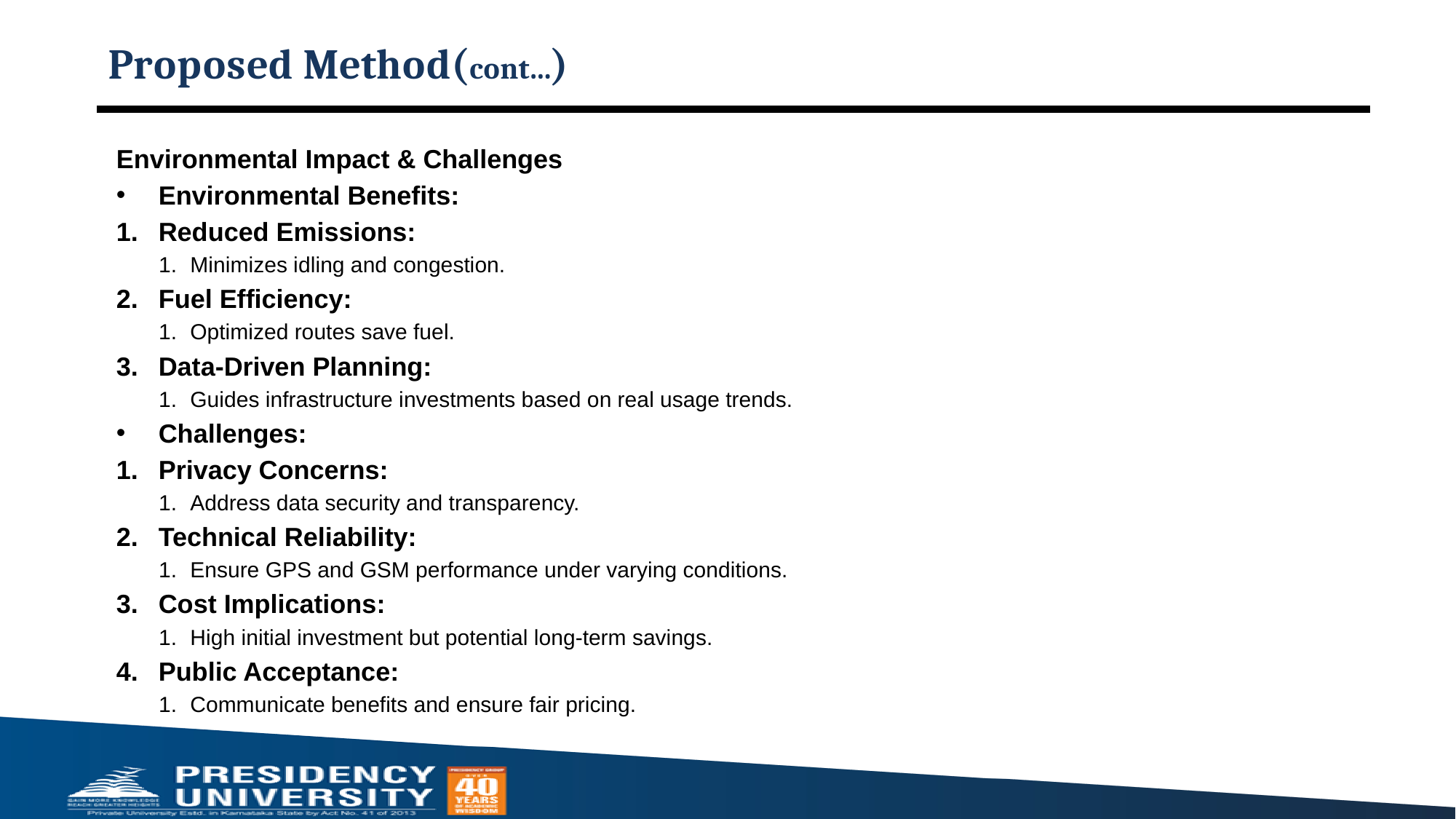

# Proposed Method(cont...)
Environmental Impact & Challenges
Environmental Benefits:
Reduced Emissions:
Minimizes idling and congestion.
Fuel Efficiency:
Optimized routes save fuel.
Data-Driven Planning:
Guides infrastructure investments based on real usage trends.
Challenges:
Privacy Concerns:
Address data security and transparency.
Technical Reliability:
Ensure GPS and GSM performance under varying conditions.
Cost Implications:
High initial investment but potential long-term savings.
Public Acceptance:
Communicate benefits and ensure fair pricing.